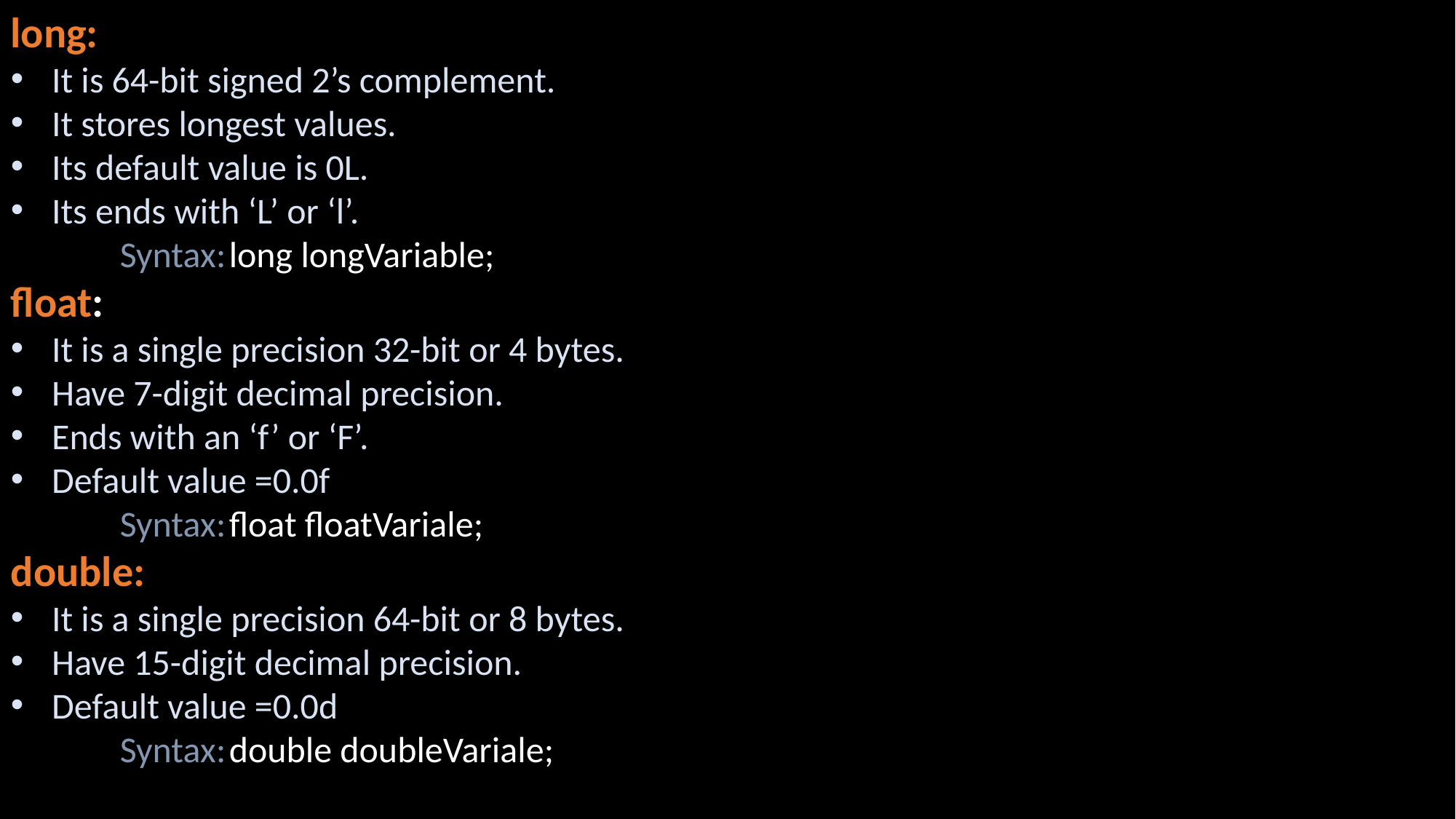

long:
It is 64-bit signed 2’s complement.
It stores longest values.
Its default value is 0L.
Its ends with ‘L’ or ‘l’.
	Syntax:	long longVariable;
float:
It is a single precision 32-bit or 4 bytes.
Have 7-digit decimal precision.
Ends with an ‘f’ or ‘F’.
Default value =0.0f
	Syntax:	float floatVariale;
double:
It is a single precision 64-bit or 8 bytes.
Have 15-digit decimal precision.
Default value =0.0d
	Syntax:	double doubleVariale;